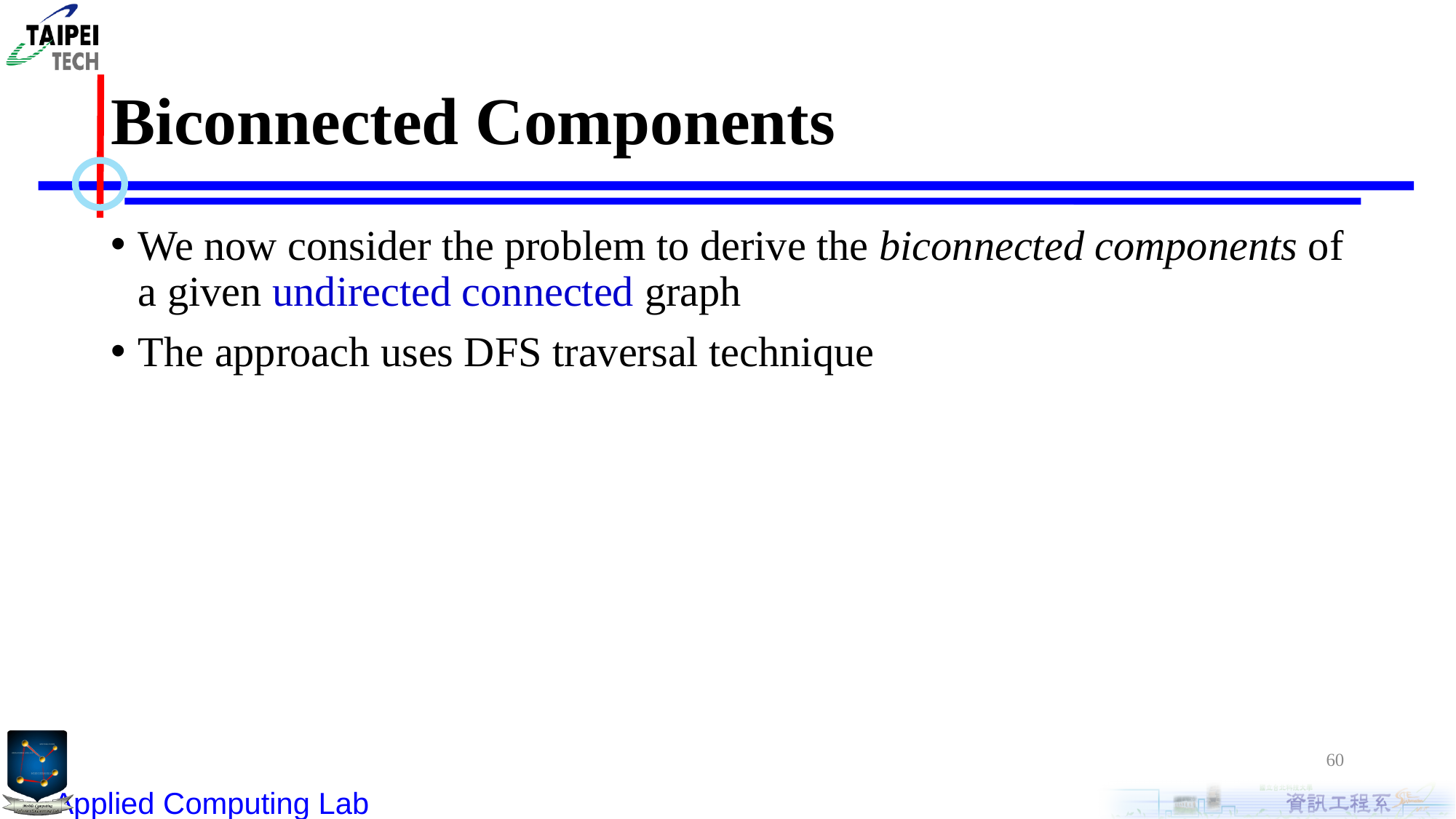

# Biconnected Components
We now consider the problem to derive the biconnected components of a given undirected connected graph
The approach uses DFS traversal technique
60